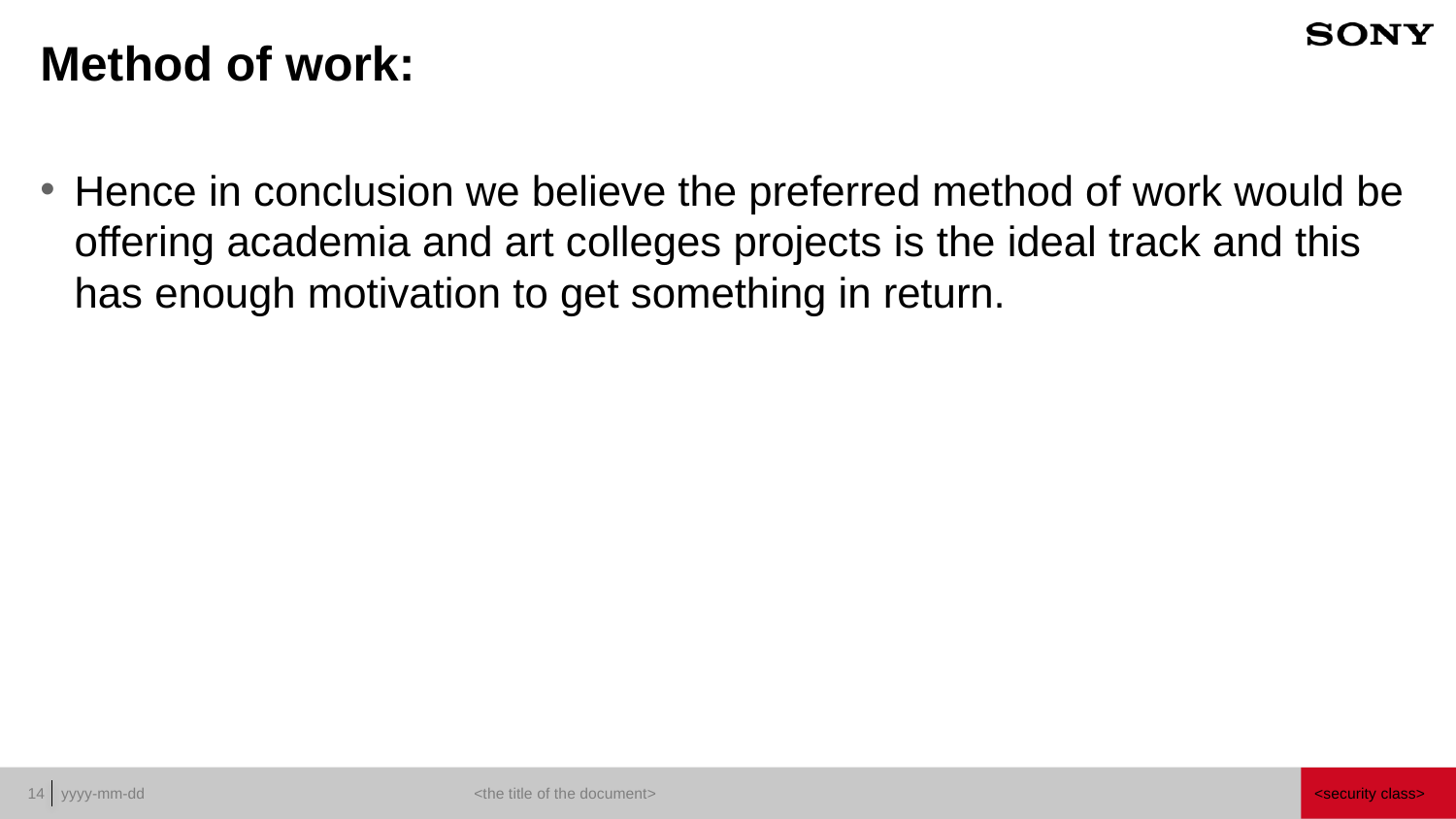

# Method of work:
Hence in conclusion we believe the preferred method of work would be offering academia and art colleges projects is the ideal track and this has enough motivation to get something in return.